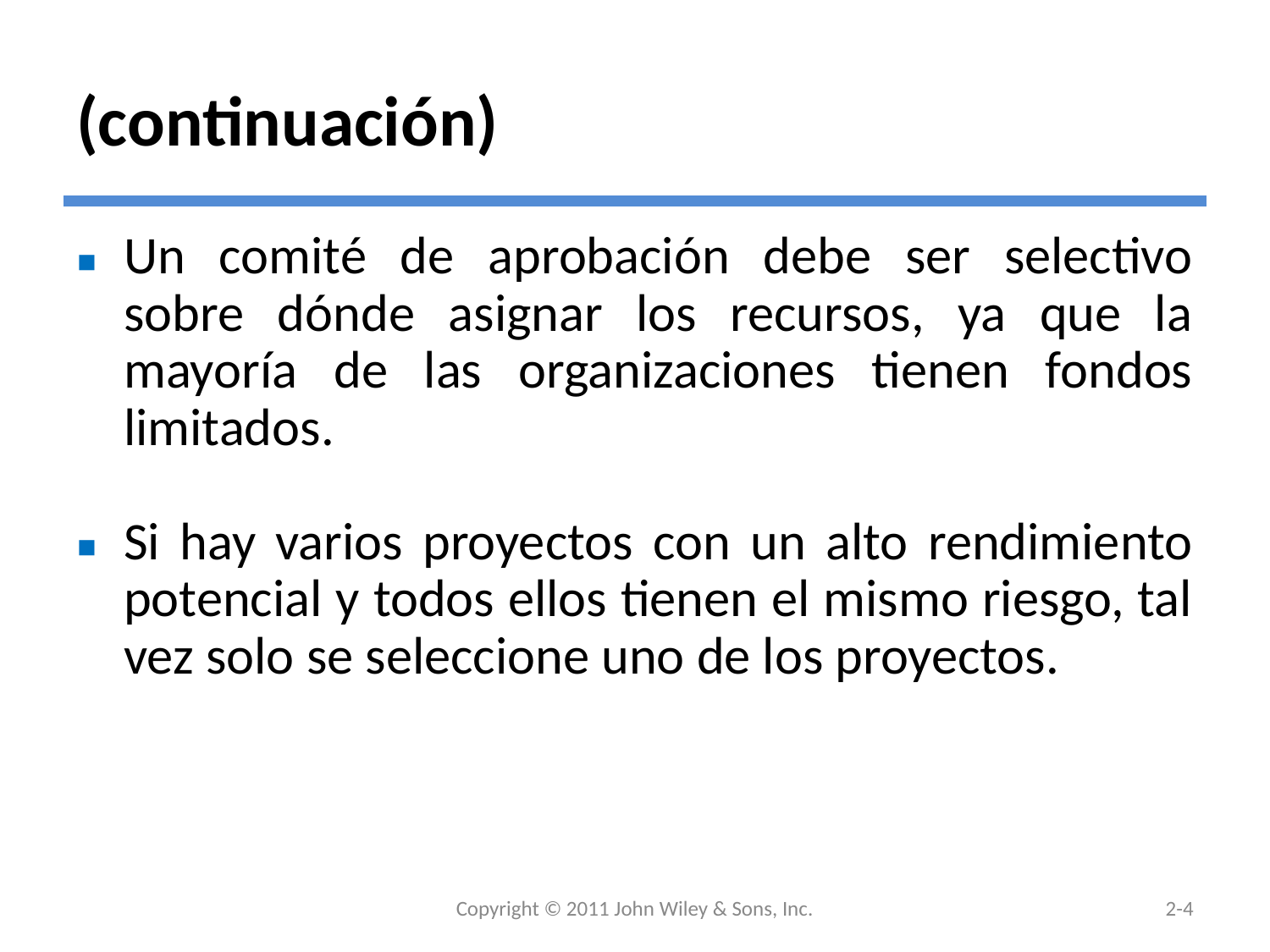

# (continuación)
Un comité de aprobación debe ser selectivo sobre dónde asignar los recursos, ya que la mayoría de las organizaciones tienen fondos limitados.

Si hay varios proyectos con un alto rendimiento potencial y todos ellos tienen el mismo riesgo, tal vez solo se seleccione uno de los proyectos.

Copyright © 2011 John Wiley & Sons, Inc.
2-4